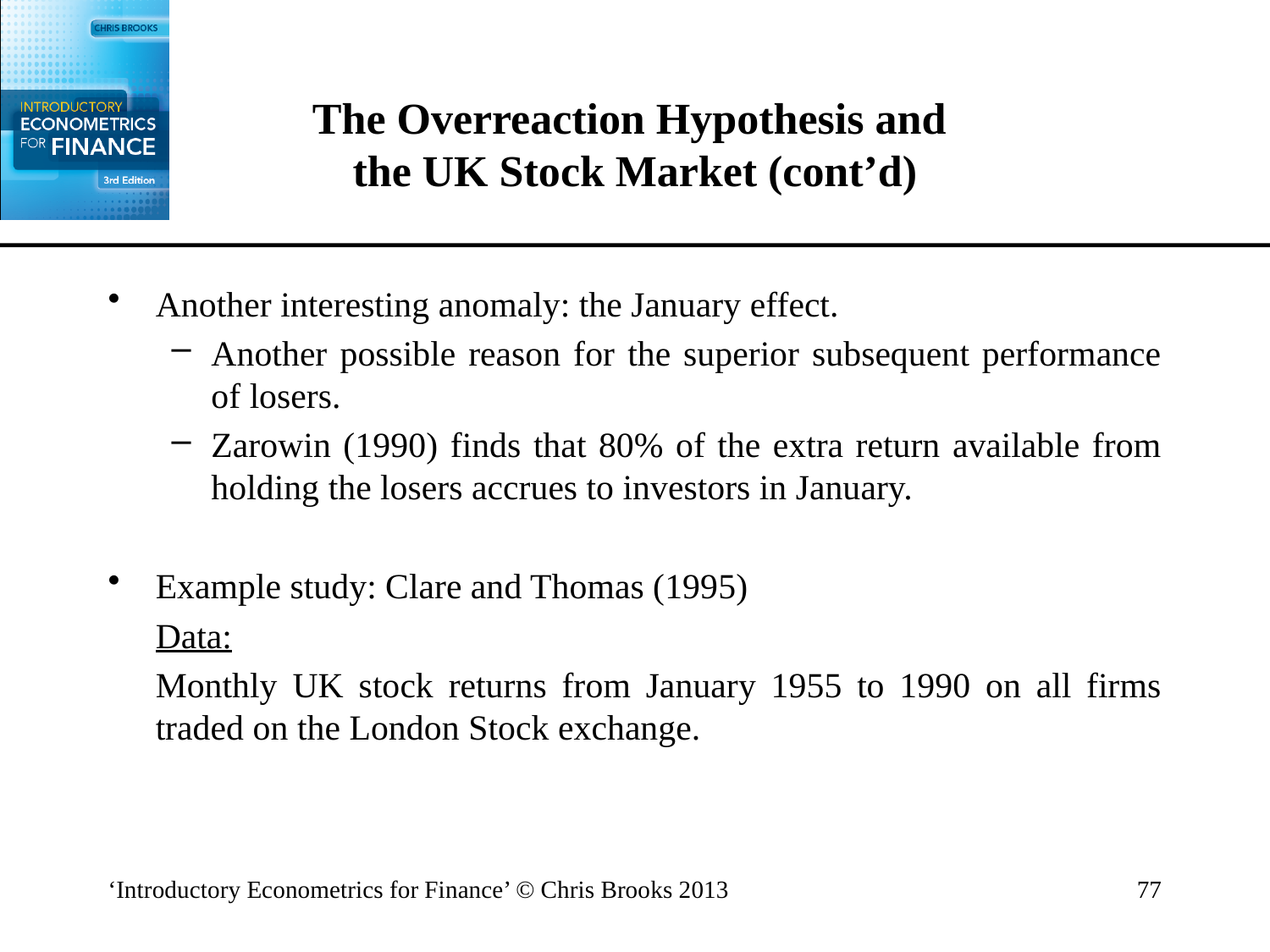

# The Overreaction Hypothesis and the UK Stock Market (cont’d)
Another interesting anomaly: the January effect.
Another possible reason for the superior subsequent performance of losers.
Zarowin (1990) finds that 80% of the extra return available from holding the losers accrues to investors in January.

Example study: Clare and Thomas (1995)
	Data:
	Monthly UK stock returns from January 1955 to 1990 on all firms traded on the London Stock exchange.

‘Introductory Econometrics for Finance’ © Chris Brooks 2013
77